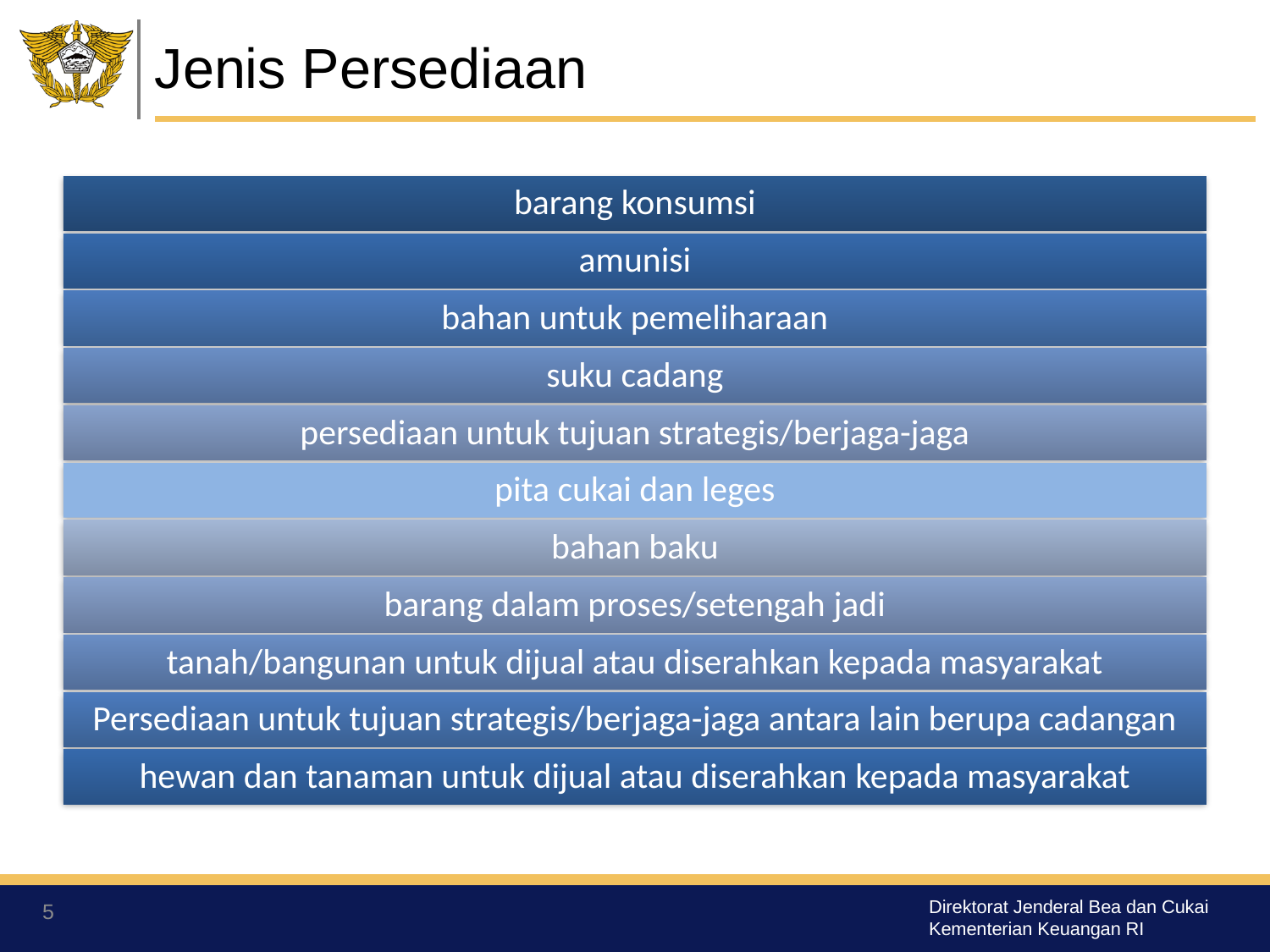

# Jenis Persediaan
barang konsumsi
amunisi
bahan untuk pemeliharaan
suku cadang
persediaan untuk tujuan strategis/berjaga-jaga
pita cukai dan leges
bahan baku
barang dalam proses/setengah jadi
tanah/bangunan untuk dijual atau diserahkan kepada masyarakat
Persediaan untuk tujuan strategis/berjaga-jaga antara lain berupa cadangan
hewan dan tanaman untuk dijual atau diserahkan kepada masyarakat